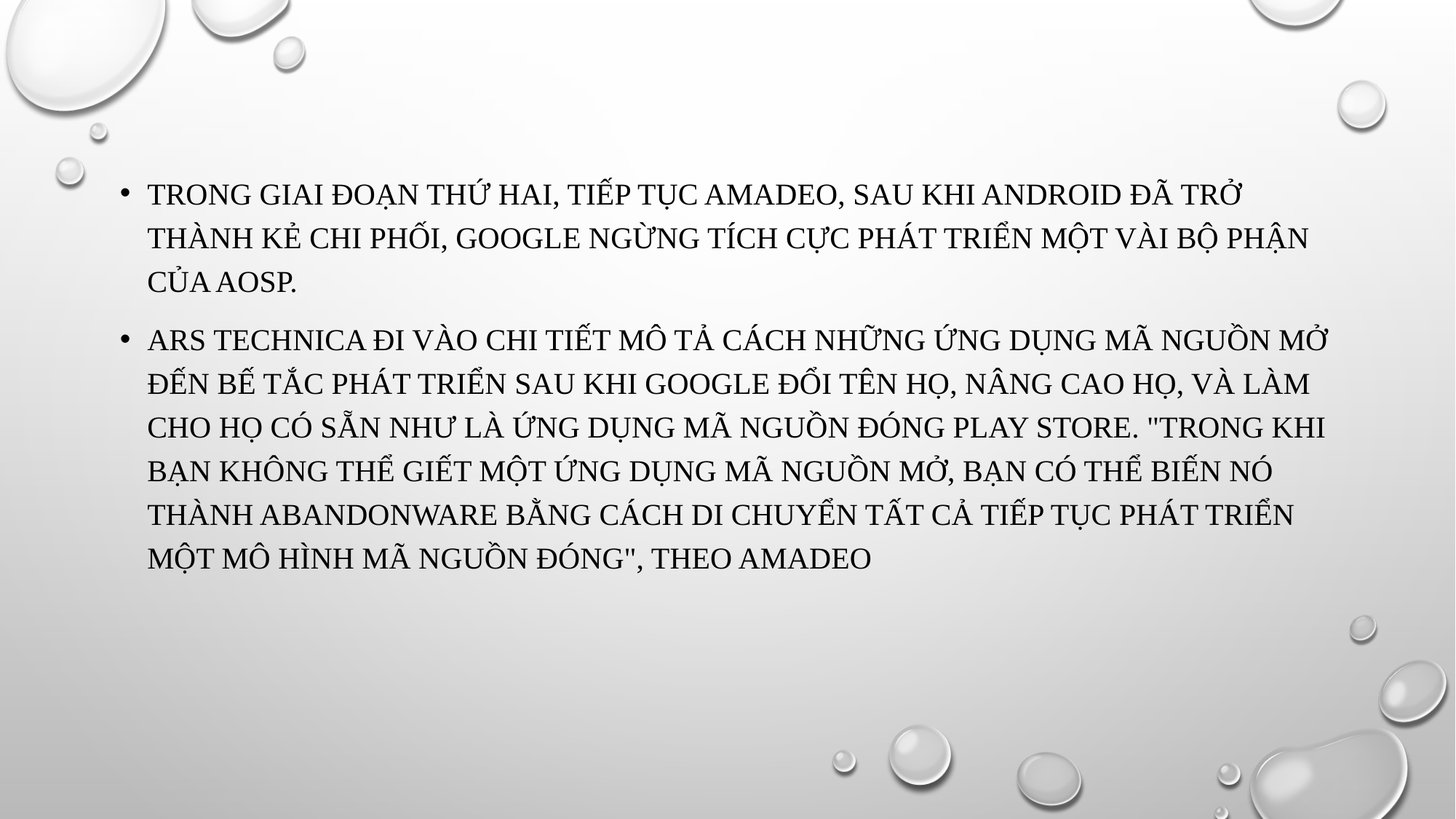

Trong giai đoạn thứ hai, tiếp tục Amadeo, sau khi Android đã trở thành kẻ chi phối, Google ngừng tích cực phát triển một vài bộ phận của AOSP.
Ars Technica đi vào chi tiết mô tả cách những ứng dụng mã nguồn mở đến bế tắc phát triển sau khi Google đổi tên họ, nâng cao họ, và làm cho họ có sẵn như là ứng dụng mã nguồn đóng Play Store. "Trong khi bạn không thể giết một ứng dụng mã nguồn mở, bạn có thể biến nó thành Abandonware bằng cách di chuyển tất cả tiếp tục phát triển một mô hình mã nguồn đóng", theo Amadeo